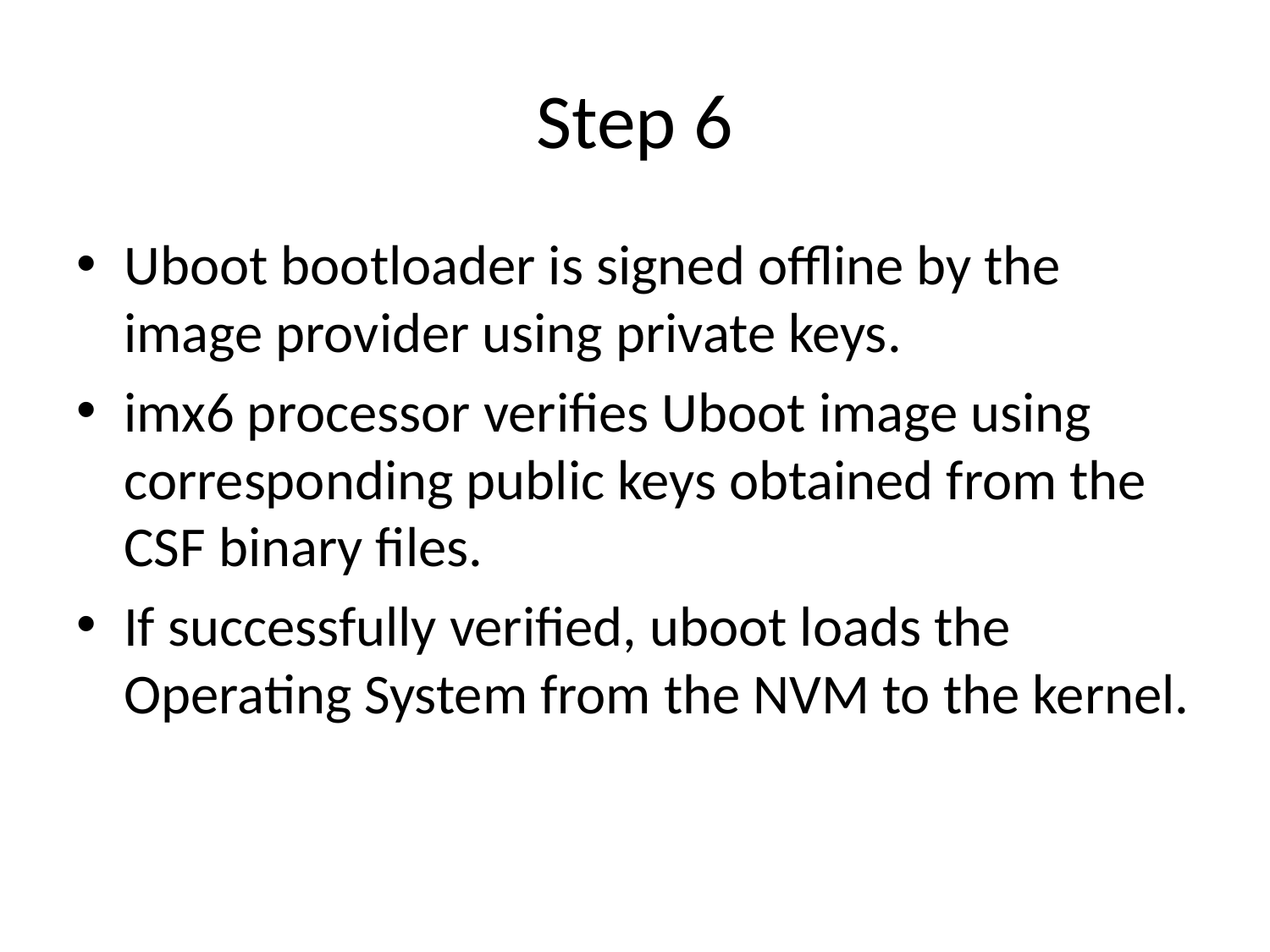

# Step 6
Uboot bootloader is signed offline by the image provider using private keys.
imx6 processor verifies Uboot image using corresponding public keys obtained from the CSF binary files.
If successfully verified, uboot loads the Operating System from the NVM to the kernel.